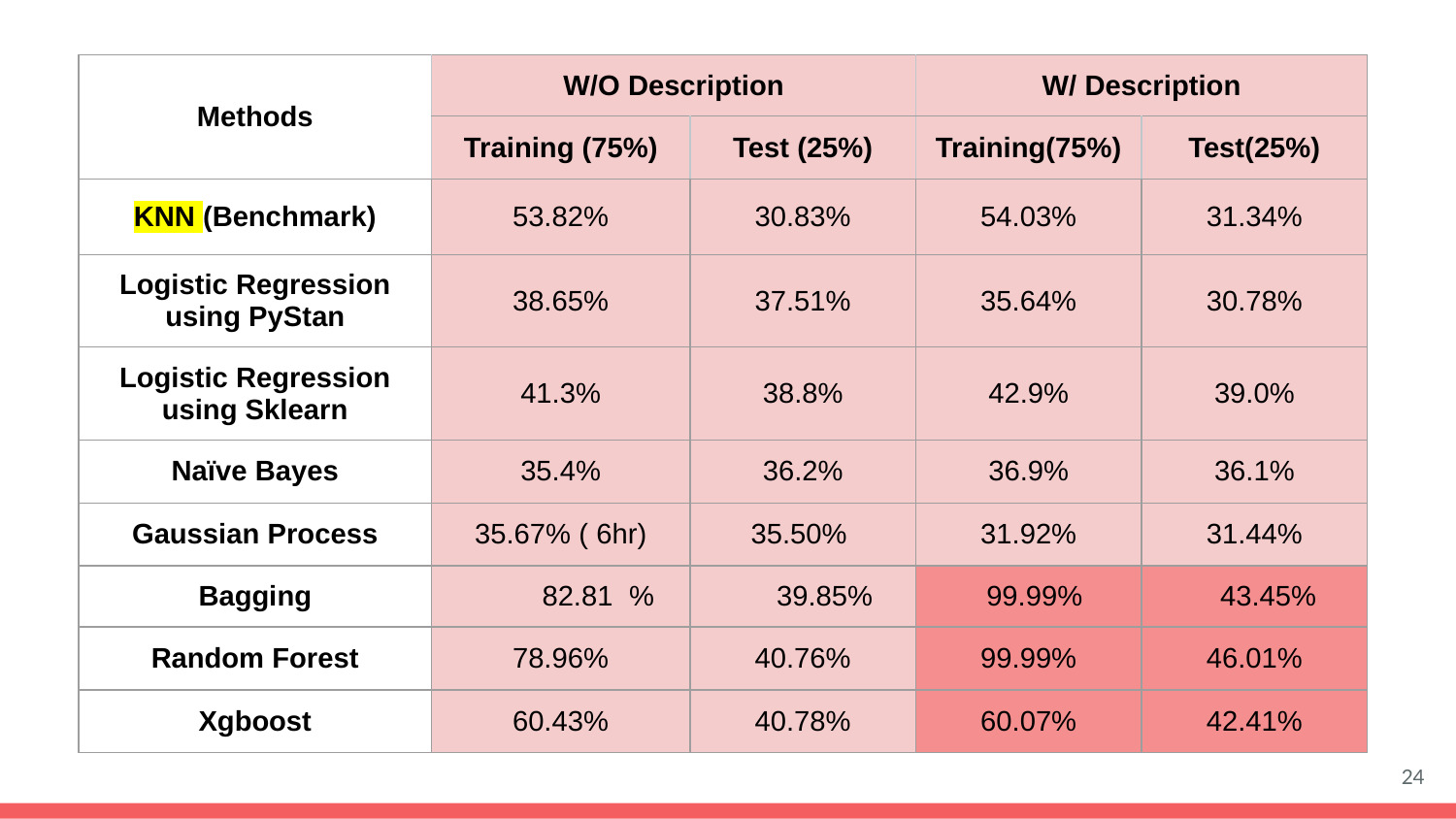

| Methods | W/O Description |  | W/ Description |  |
| --- | --- | --- | --- | --- |
|  | Training (75%) | Test (25%) | Training(75%) | Test(25%) |
| KNN (Benchmark) | 53.82% | 30.83% | 54.03% | 31.34% |
| Logistic Regression using PyStan | 38.65% | 37.51% | 35.64% | 30.78% |
| Logistic Regression using Sklearn | 41.3% | 38.8% | 42.9% | 39.0% |
| Naïve Bayes | 35.4% | 36.2% | 36.9% | 36.1% |
| Gaussian Process | 35.67% ( 6hr) | 35.50% | 31.92% | 31.44% |
| Bagging | 82.81 % | 39.85% | 99.99% | 43.45% |
| Random Forest | 78.96% | 40.76% | 99.99% | 46.01% |
| Xgboost | 60.43% | 40.78% | 60.07% | 42.41% |
24